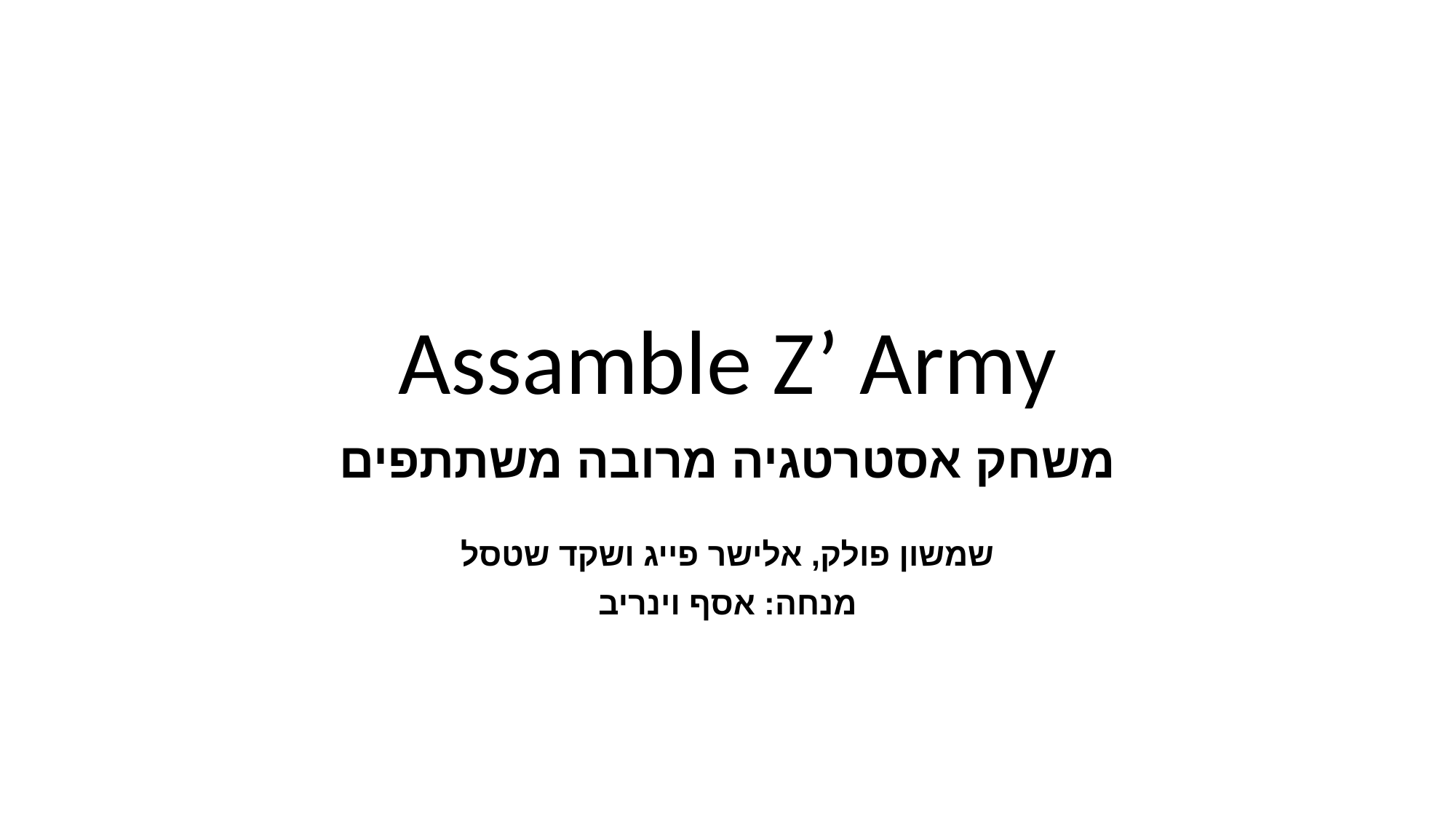

# Assamble Z’ Army
משחק אסטרטגיה מרובה משתתפים

שמשון פולק, אלישר פייג ושקד שטסל
מנחה: אסף וינריב